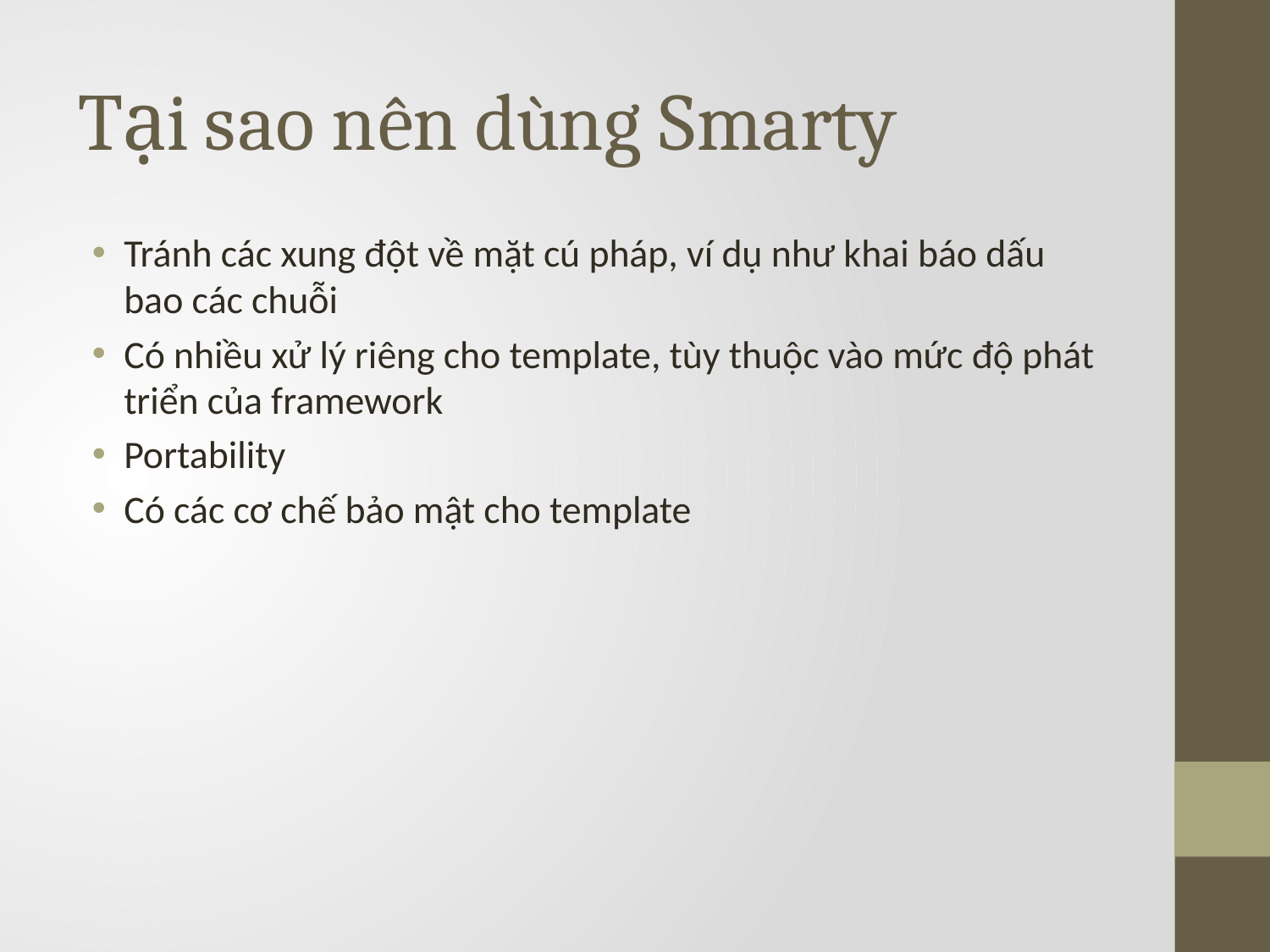

# Tại sao nên dùng Smarty
Tránh các xung đột về mặt cú pháp, ví dụ như khai báo dấu bao các chuỗi
Có nhiều xử lý riêng cho template, tùy thuộc vào mức độ phát triển của framework
Portability
Có các cơ chế bảo mật cho template